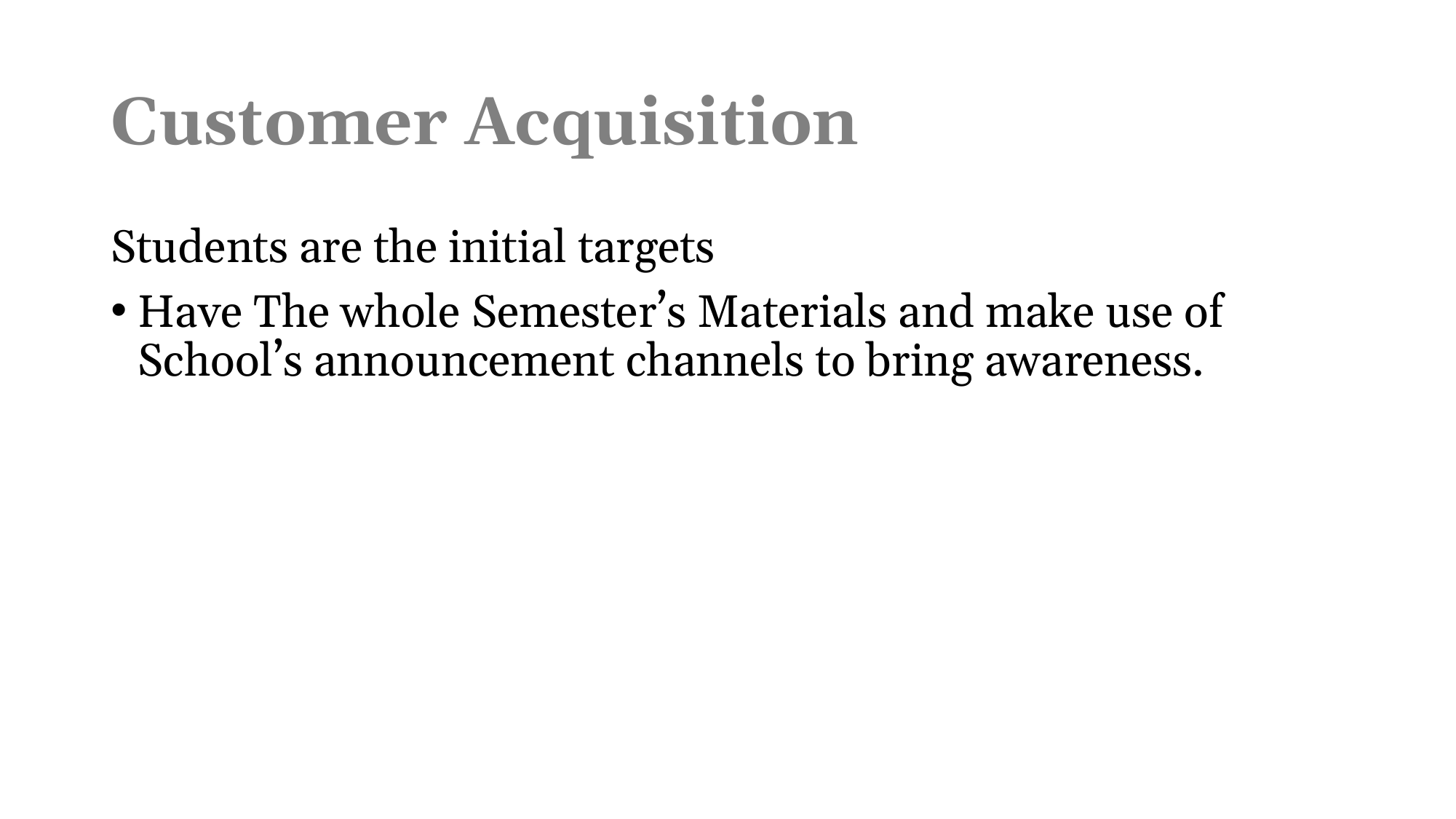

# Customer Acquisition
Students are the initial targets
Have The whole Semester’s Materials and make use of School’s announcement channels to bring awareness.